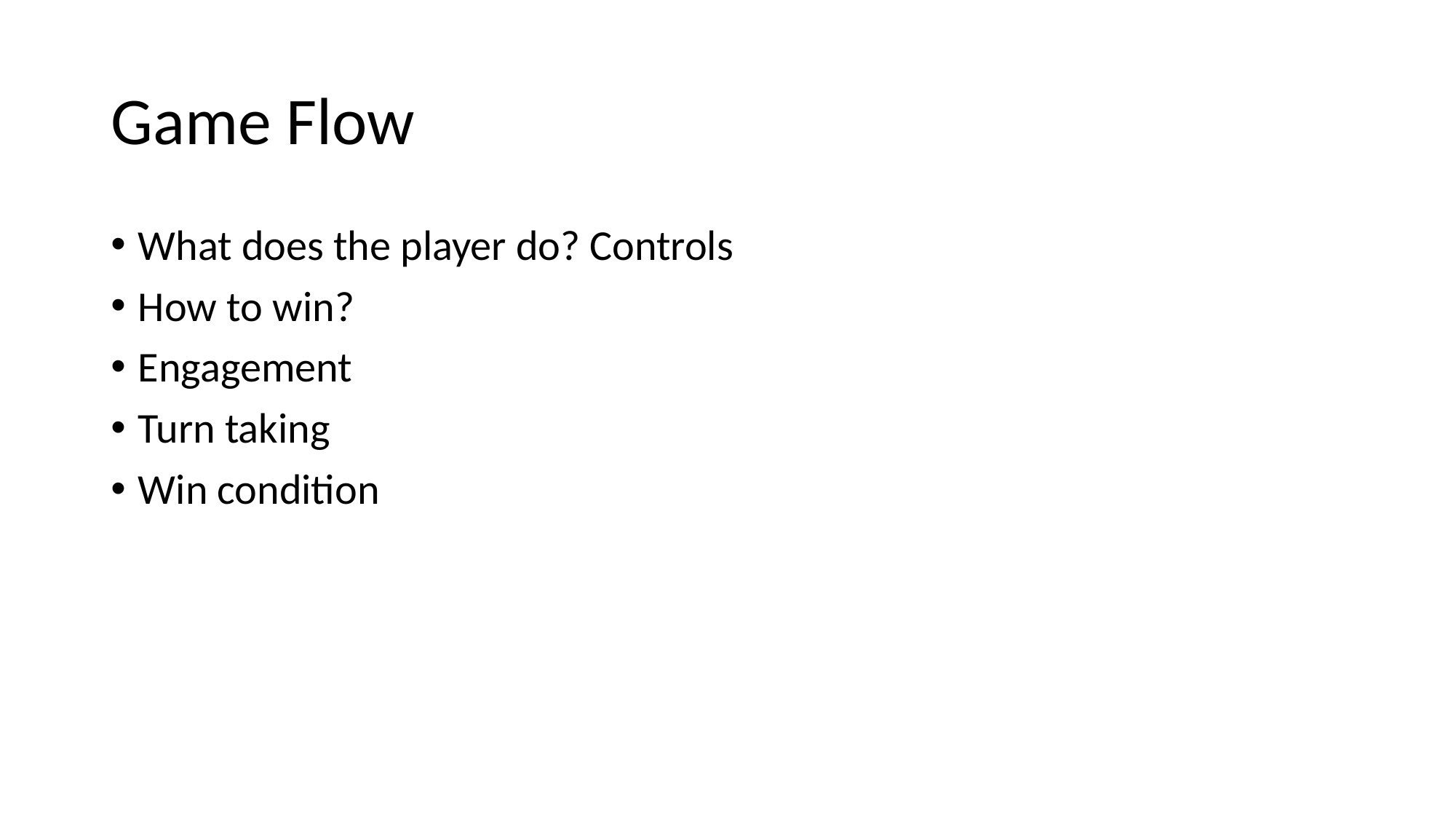

# Game Flow
What does the player do? Controls
How to win?
Engagement
Turn taking
Win condition